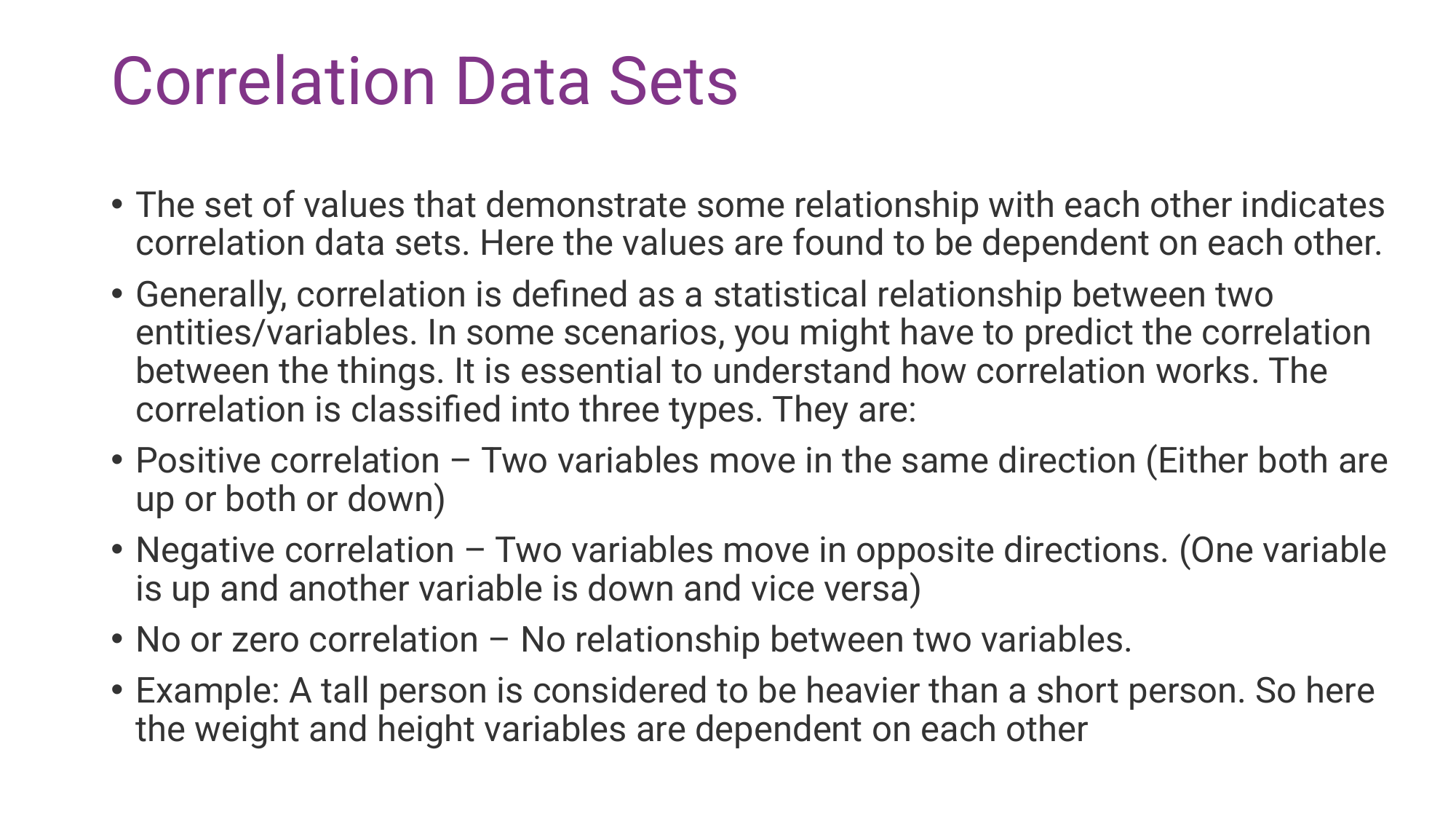

# Correlation Data Sets
The set of values that demonstrate some relationship with each other indicates correlation data sets. Here the values are found to be dependent on each other.
Generally, correlation is defined as a statistical relationship between two entities/variables. In some scenarios, you might have to predict the correlation between the things. It is essential to understand how correlation works. The correlation is classified into three types. They are:
Positive correlation – Two variables move in the same direction (Either both are up or both or down)
Negative correlation – Two variables move in opposite directions. (One variable is up and another variable is down and vice versa)
No or zero correlation – No relationship between two variables.
Example: A tall person is considered to be heavier than a short person. So here the weight and height variables are dependent on each other